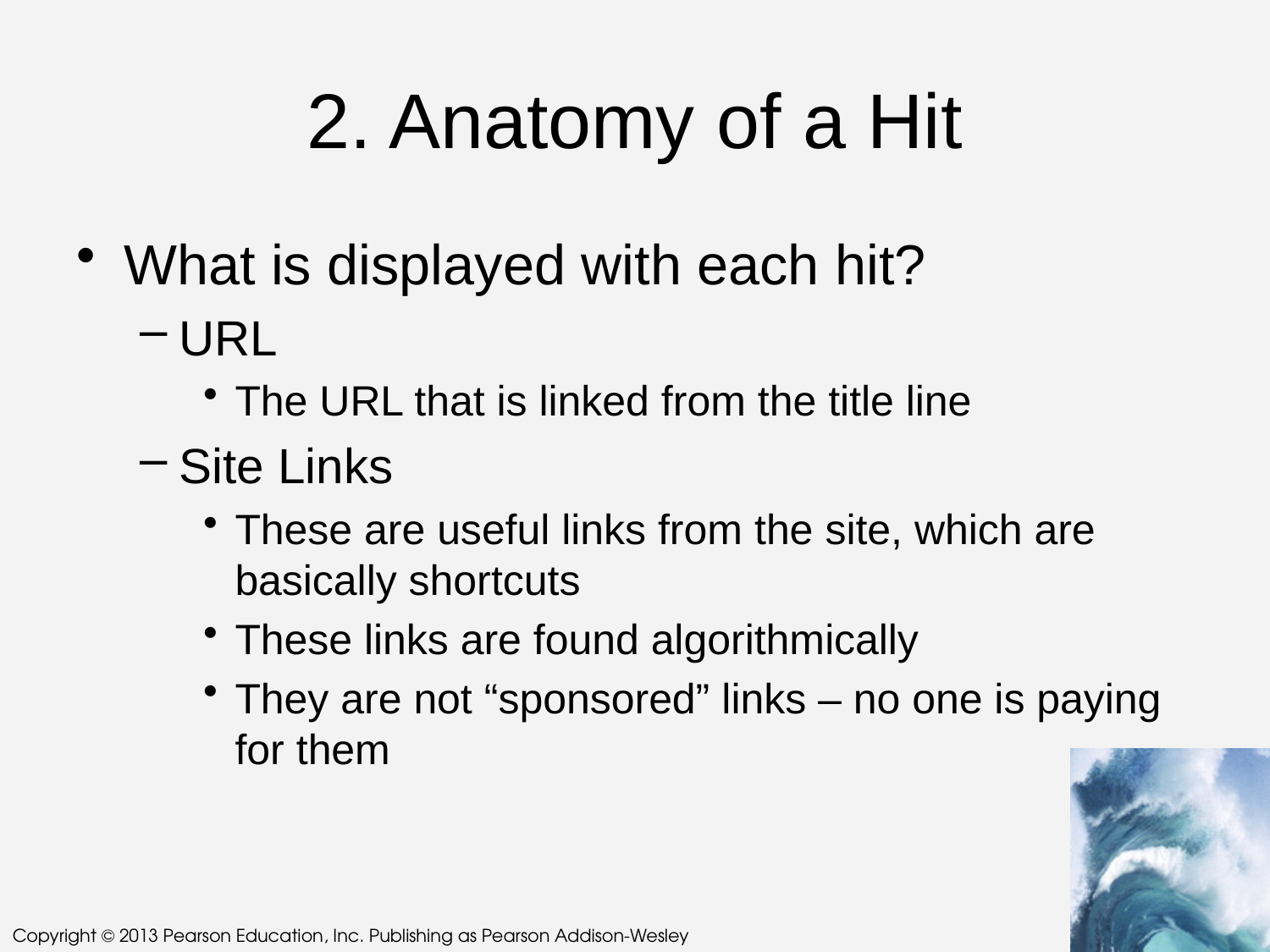

# 2. Anatomy of a Hit
What is displayed with each hit?
URL
The URL that is linked from the title line
Site Links
These are useful links from the site, which are basically shortcuts
These links are found algorithmically
They are not “sponsored” links – no one is paying for them